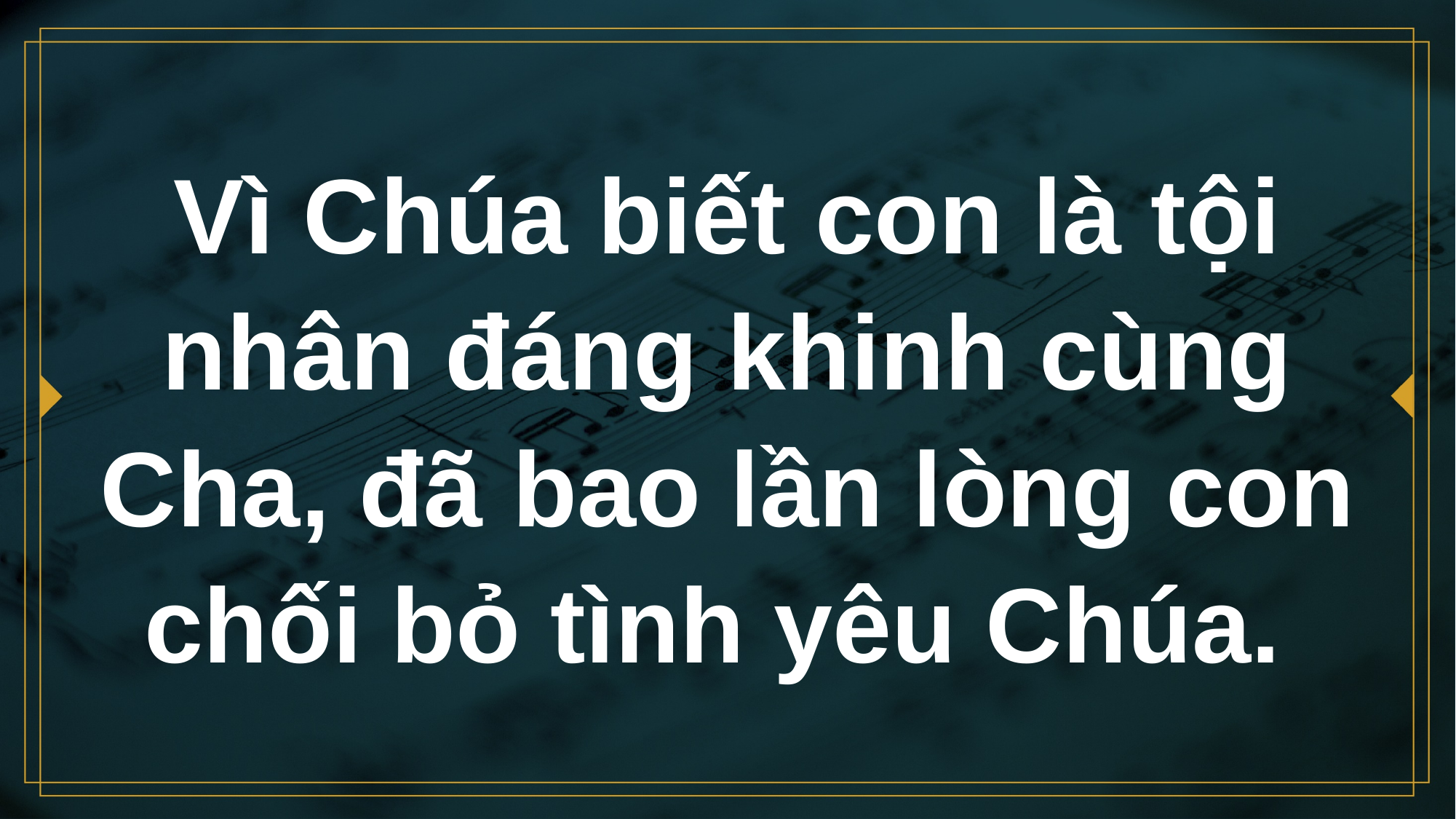

# Vì Chúa biết con là tội nhân đáng khinh cùng Cha, đã bao lần lòng con chối bỏ tình yêu Chúa.